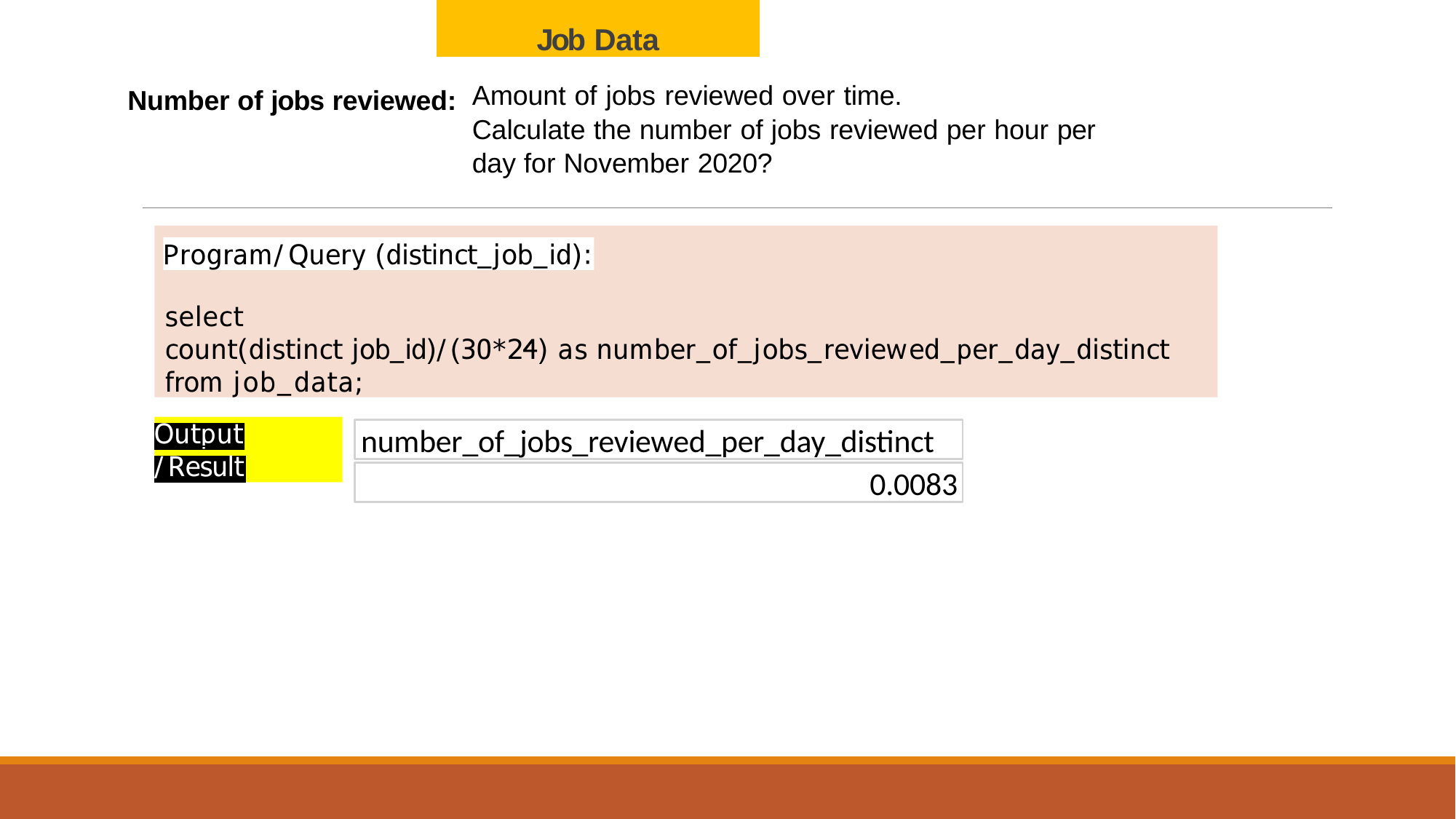

# Job Data
Amount of jobs reviewed over time.
Calculate the number of jobs reviewed per hour per day for November 2020?
Number of jobs reviewed:

select
count(distinct job_id)/(30*24) as number_of_jobs_reviewed_per_day_distinct from job_data;
Program/Query (distinct_job_id):
Output /Result
number_of_jobs_reviewed_per_day_distinct
0.0083